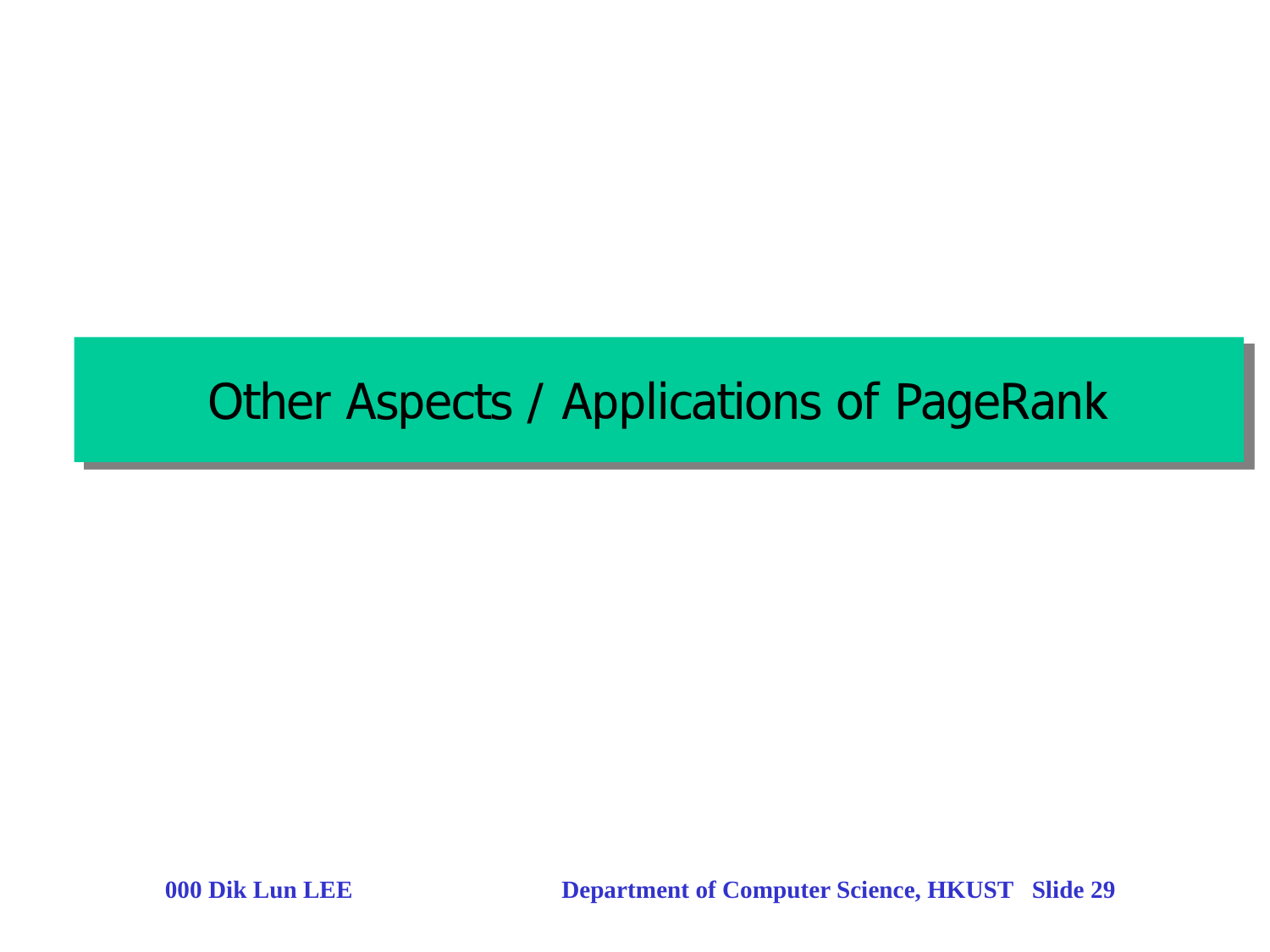

# Other Aspects / Applications of PageRank
000 Dik Lun LEE                                  Department of Computer Science, HKUST   Slide 29